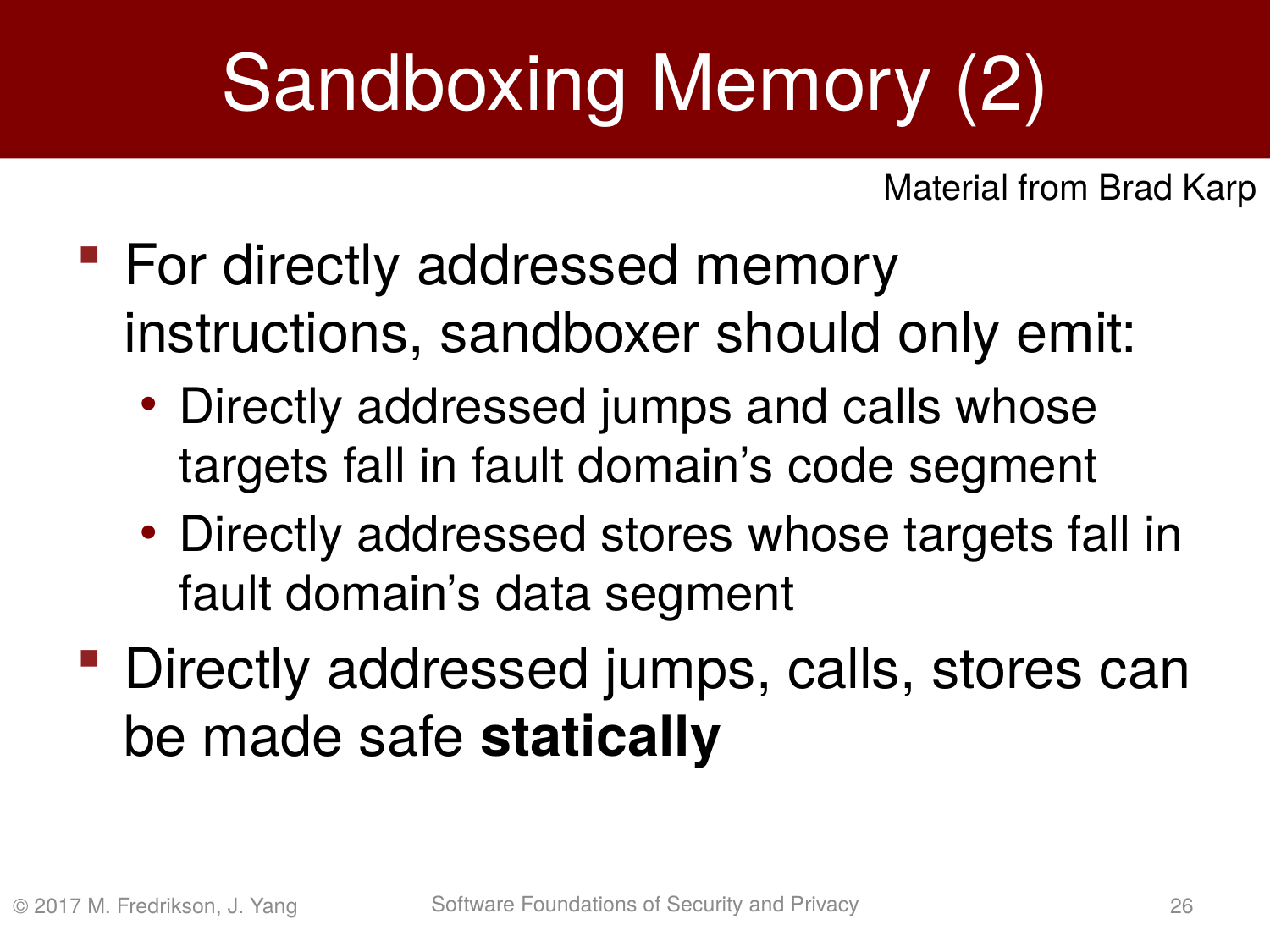

# Sandboxing Memory (2)
Material from Brad Karp
For directly addressed memory instructions, sandboxer should only emit:
Directly addressed jumps and calls whose targets fall in fault domain’s code segment
Directly addressed stores whose targets fall in fault domain’s data segment
Directly addressed jumps, calls, stores can be made safe statically
© 2017 M. Fredrikson, J. Yang
26